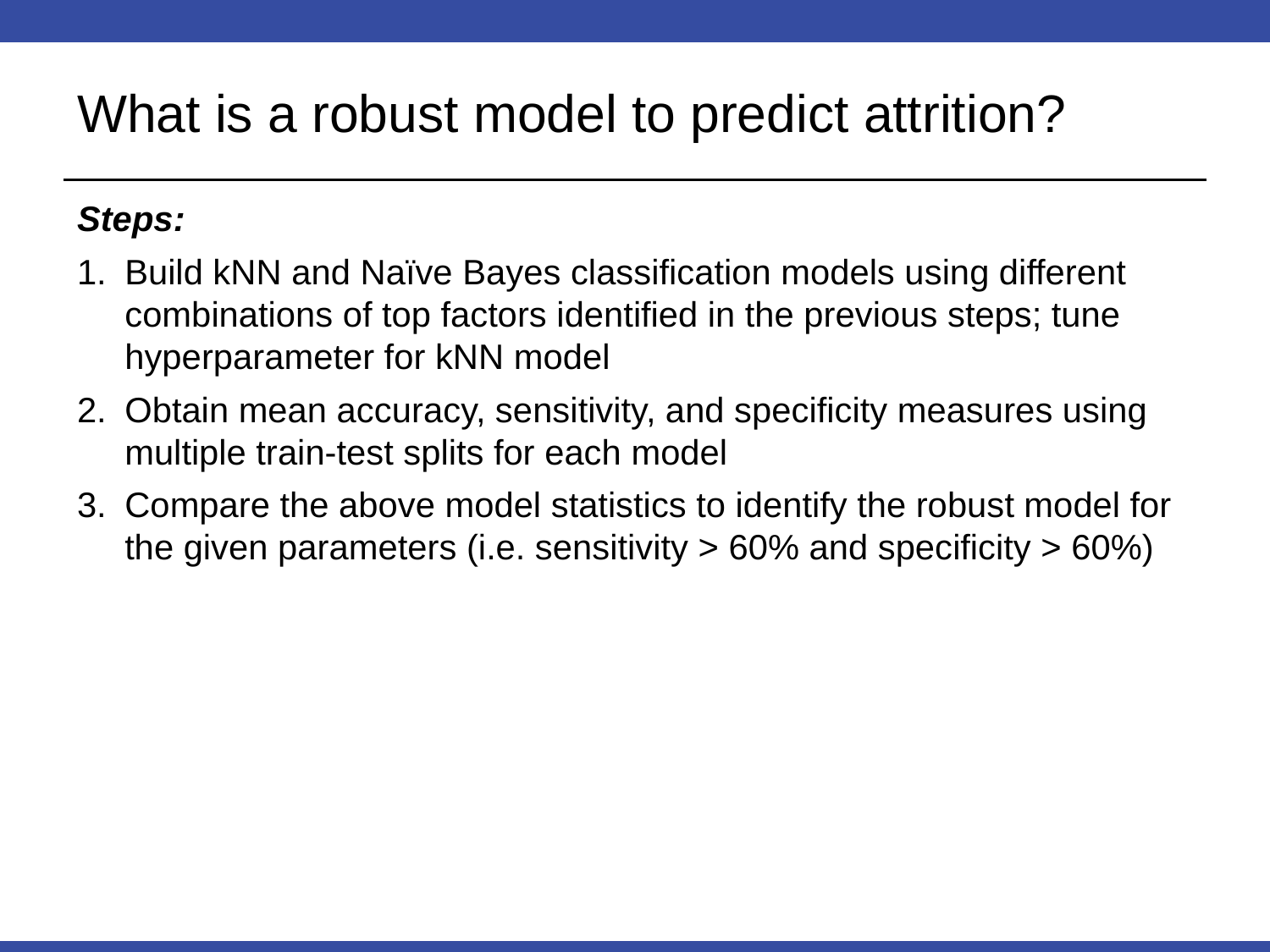

# What is a robust model to predict attrition?
Steps:
Build kNN and Naïve Bayes classification models using different combinations of top factors identified in the previous steps; tune hyperparameter for kNN model
Obtain mean accuracy, sensitivity, and specificity measures using multiple train-test splits for each model
Compare the above model statistics to identify the robust model for the given parameters (i.e. sensitivity > 60% and specificity > 60%)